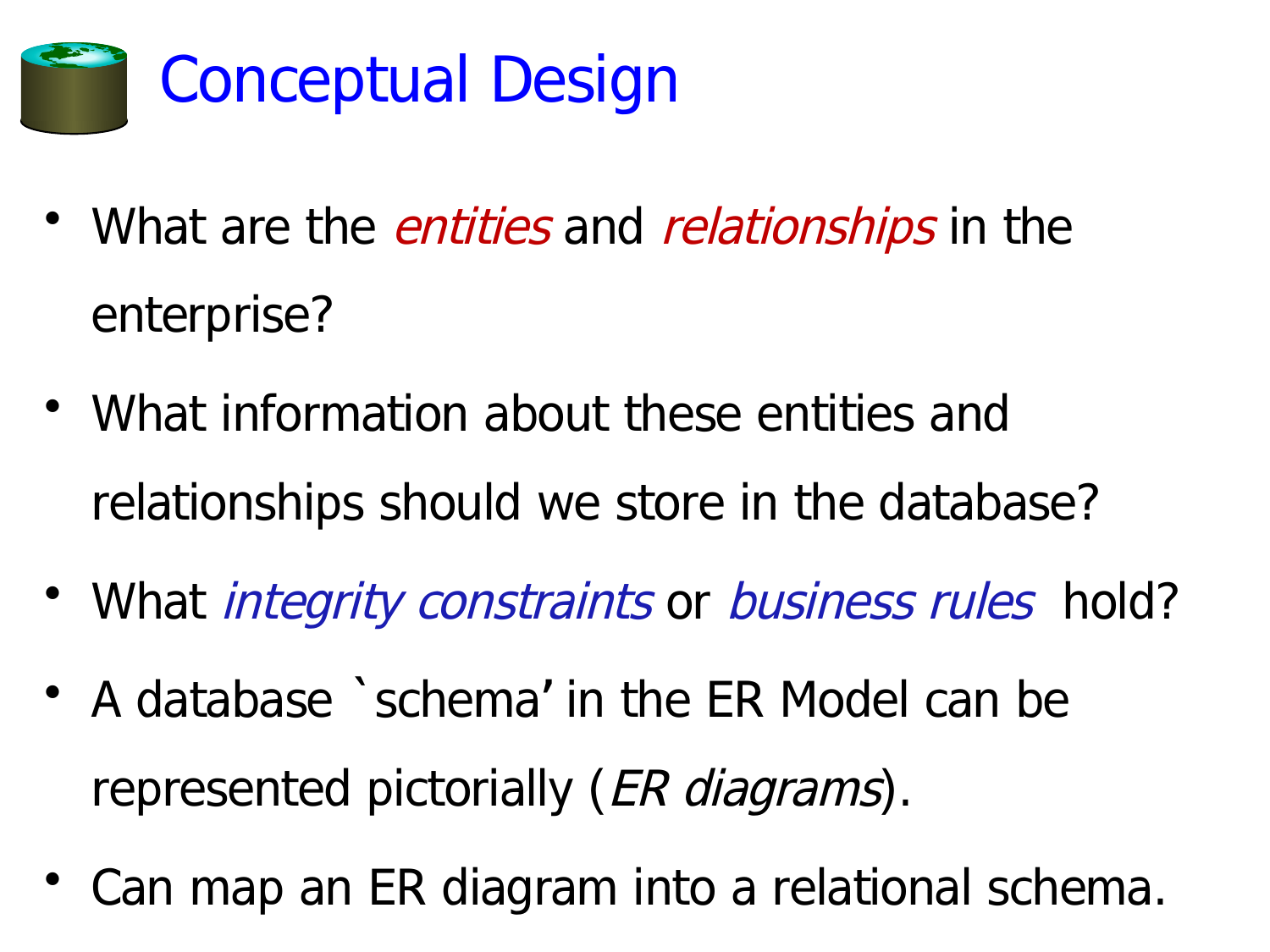

# Conceptual Design
What are the entities and relationships in the enterprise?
What information about these entities and relationships should we store in the database?
What integrity constraints or business rules  hold?
A database `schema’ in the ER Model can be represented pictorially (ER diagrams).
Can map an ER diagram into a relational schema.